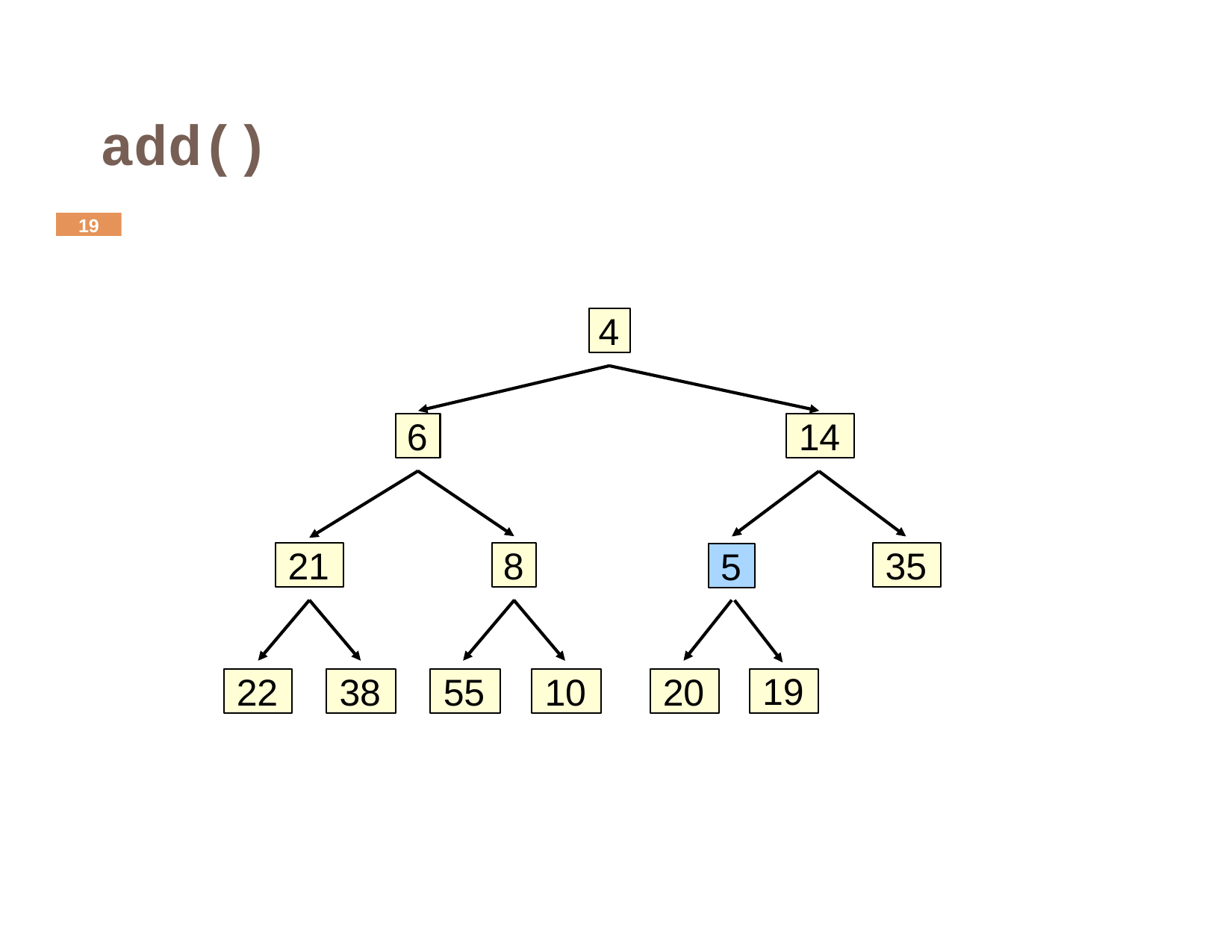

# add()
19
4

6
14

21
8
35
5

19
22
38
55
10
20